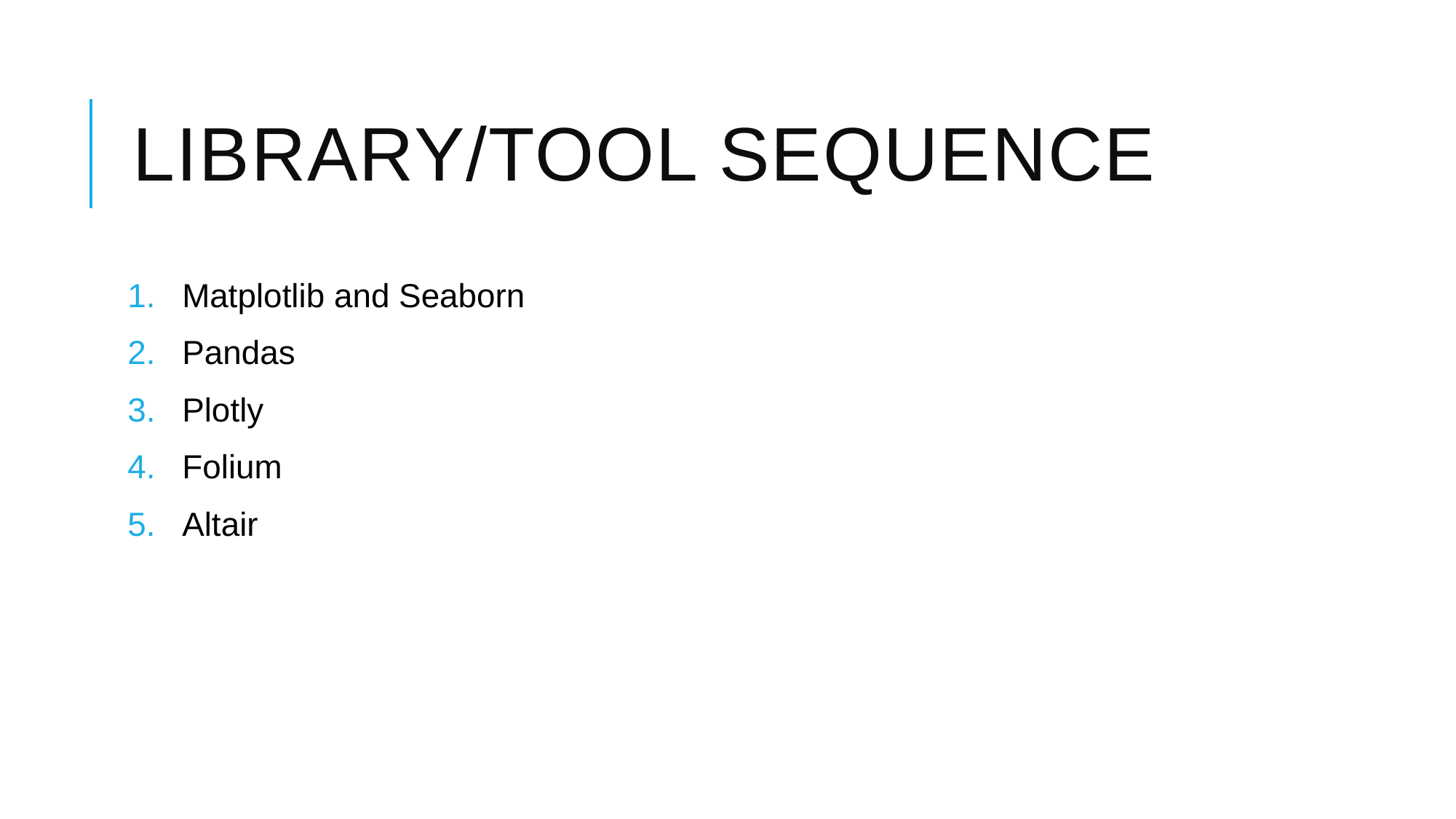

# Library/Tool Sequence
Matplotlib and Seaborn
Pandas
Plotly
Folium
Altair